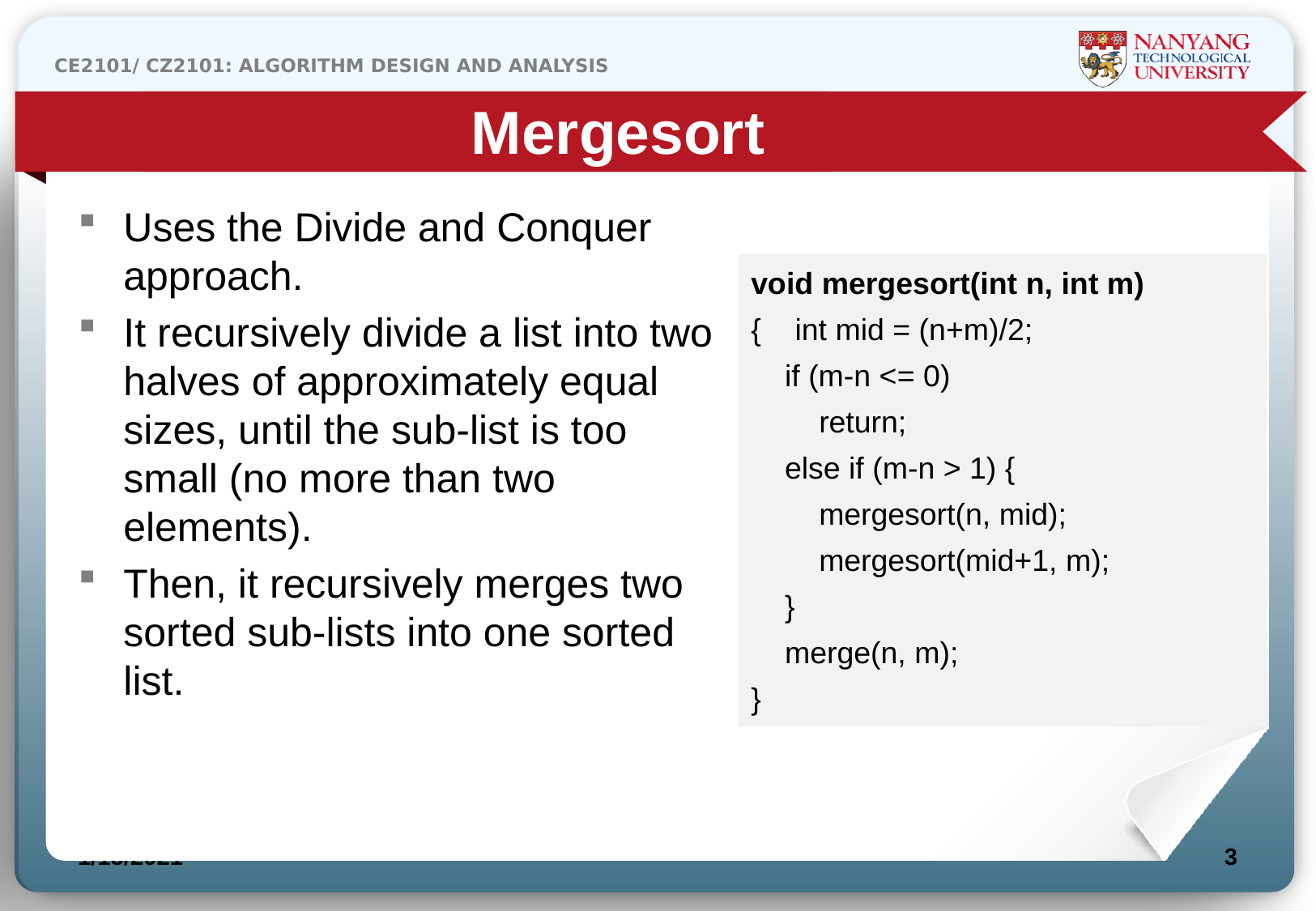

Mergesort
Uses the Divide and Conquer approach.
It recursively divide a list into two halves of approximately equal sizes, until the sub-list is too small (no more than two elements).
Then, it recursively merges two sorted sub-lists into one sorted list.

void mergesort(int n, int m)
{    int mid = (n+m)/2;
    if (m-n <= 0)
        return;
    else if (m-n > 1) {
        mergesort(n, mid);
        mergesort(mid+1, m);
    }
    merge(n, m);
}